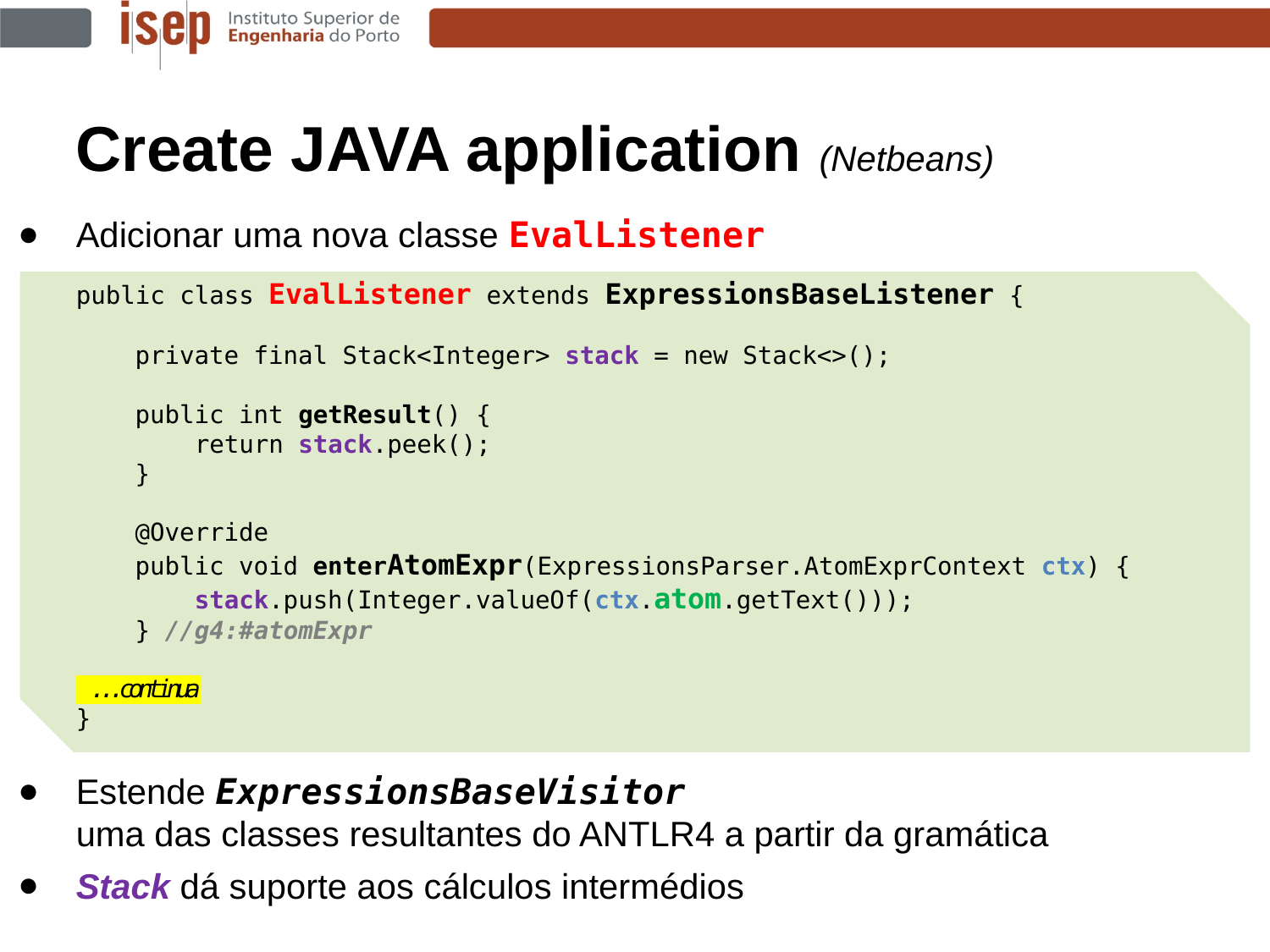

Create JAVA application (Netbeans)
Adicionar uma nova classe EvalListener

Estende ExpressionsBaseVisitor
uma das classes resultantes do ANTLR4 a partir da gramática
Stack dá suporte aos cálculos intermédios
public class EvalListener extends ExpressionsBaseListener {

    private final Stack<Integer> stack = new Stack<>();

    public int getResult() {
        return stack.peek();
    }

    @Override
    public void enterAtomExpr(ExpressionsParser.AtomExprContext ctx) {
        stack.push(Integer.valueOf(ctx.atom.getText()));
    } //g4:#atomExpr

 ...continua
}